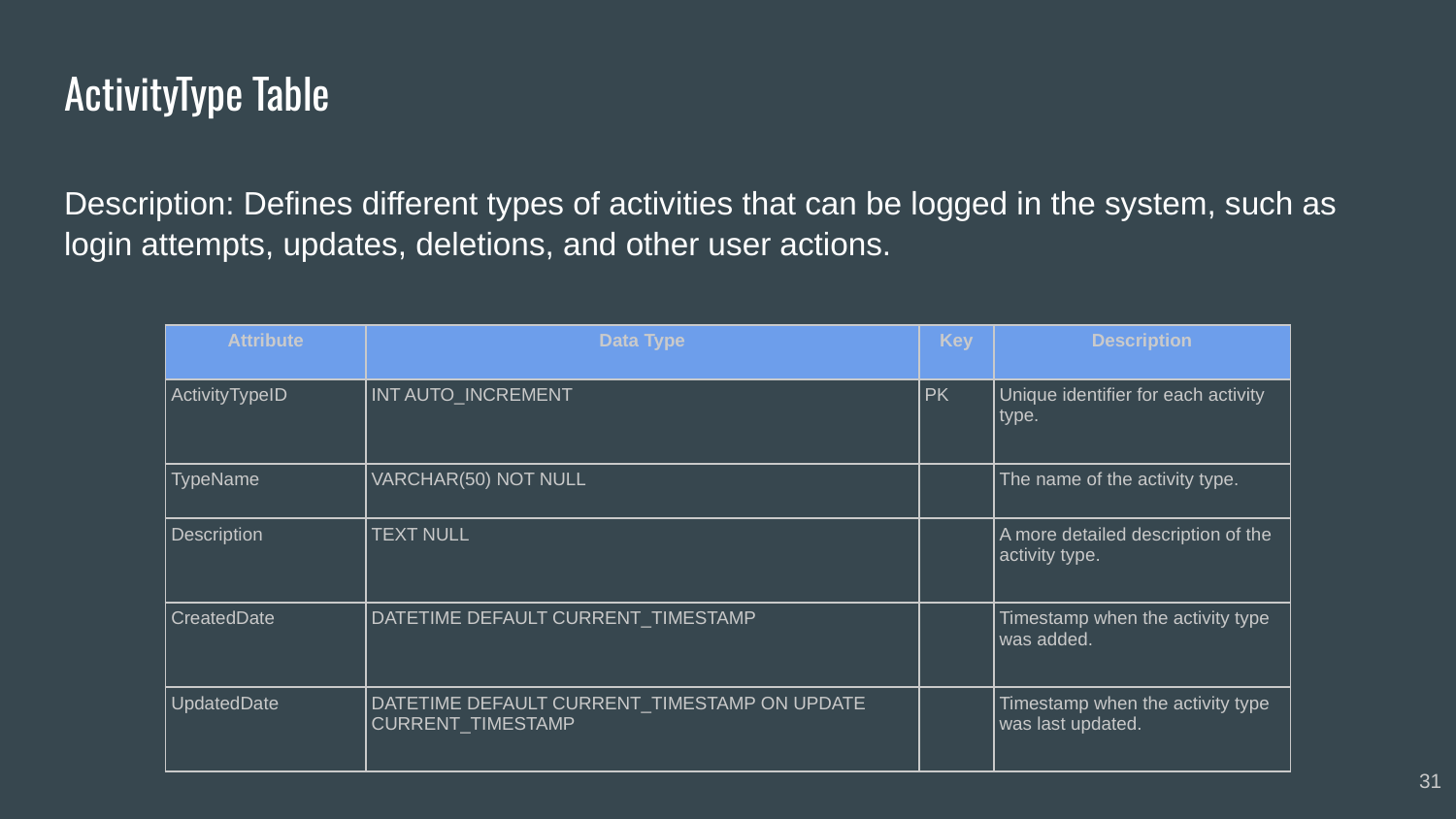

# ActivityType Table
Description: Defines different types of activities that can be logged in the system, such as login attempts, updates, deletions, and other user actions.

| Attribute | Data Type | Key | Description |
| --- | --- | --- | --- |
| ActivityTypeID | INT AUTO\_INCREMENT | PK | Unique identifier for each activity type. |
| TypeName | VARCHAR(50) NOT NULL |  | The name of the activity type. |
| Description | TEXT NULL |  | A more detailed description of the activity type. |
| CreatedDate | DATETIME DEFAULT CURRENT\_TIMESTAMP |  | Timestamp when the activity type was added. |
| UpdatedDate | DATETIME DEFAULT CURRENT\_TIMESTAMP ON UPDATE CURRENT\_TIMESTAMP |  | Timestamp when the activity type was last updated. |
31